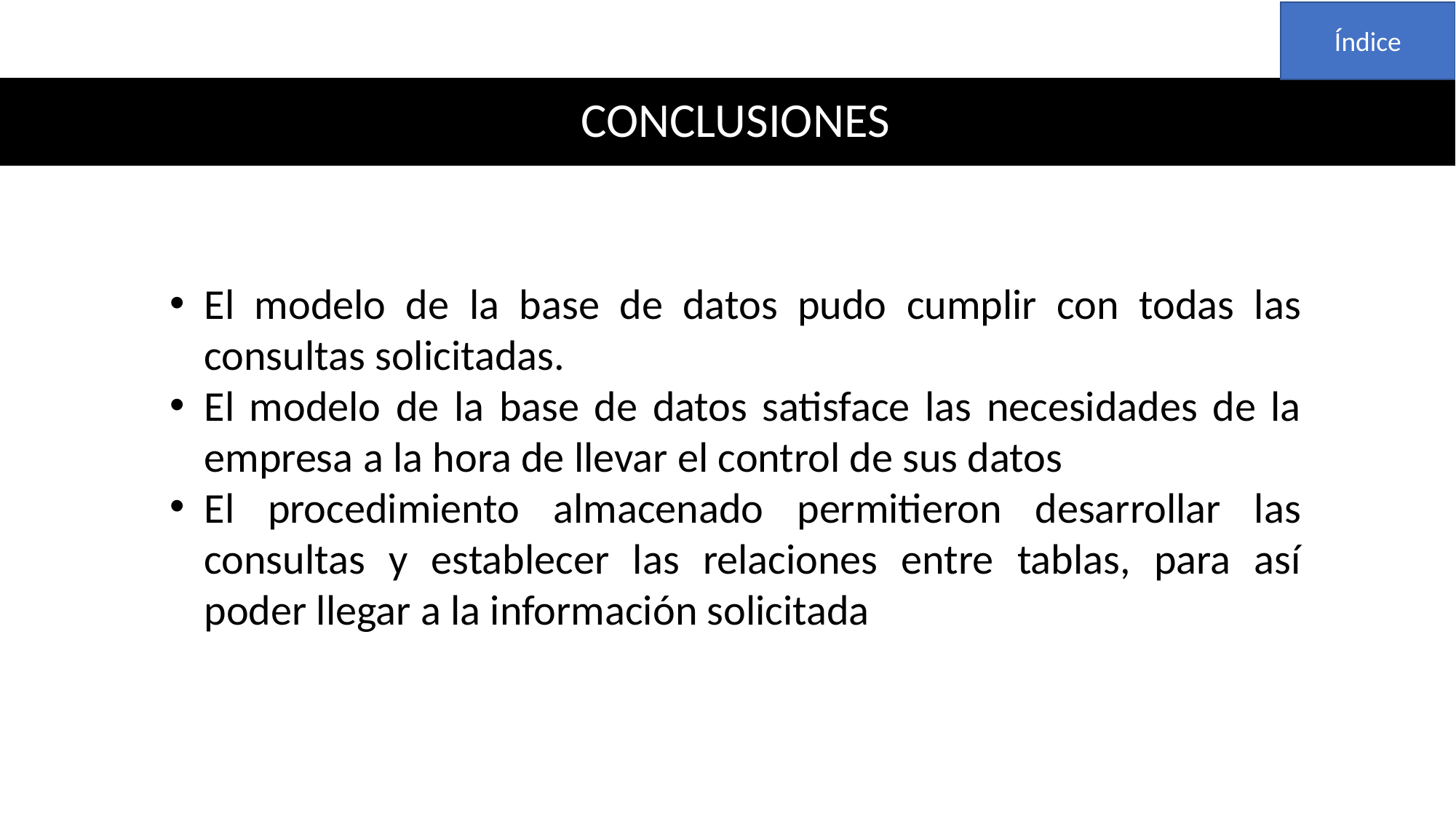

Índice
# CONCLUSIONES

El modelo de la base de datos pudo cumplir con todas las consultas solicitadas.
El modelo de la base de datos satisface las necesidades de la empresa a la hora de llevar el control de sus datos
El procedimiento almacenado permitieron desarrollar las consultas y establecer las relaciones entre tablas, para así poder llegar a la información solicitada